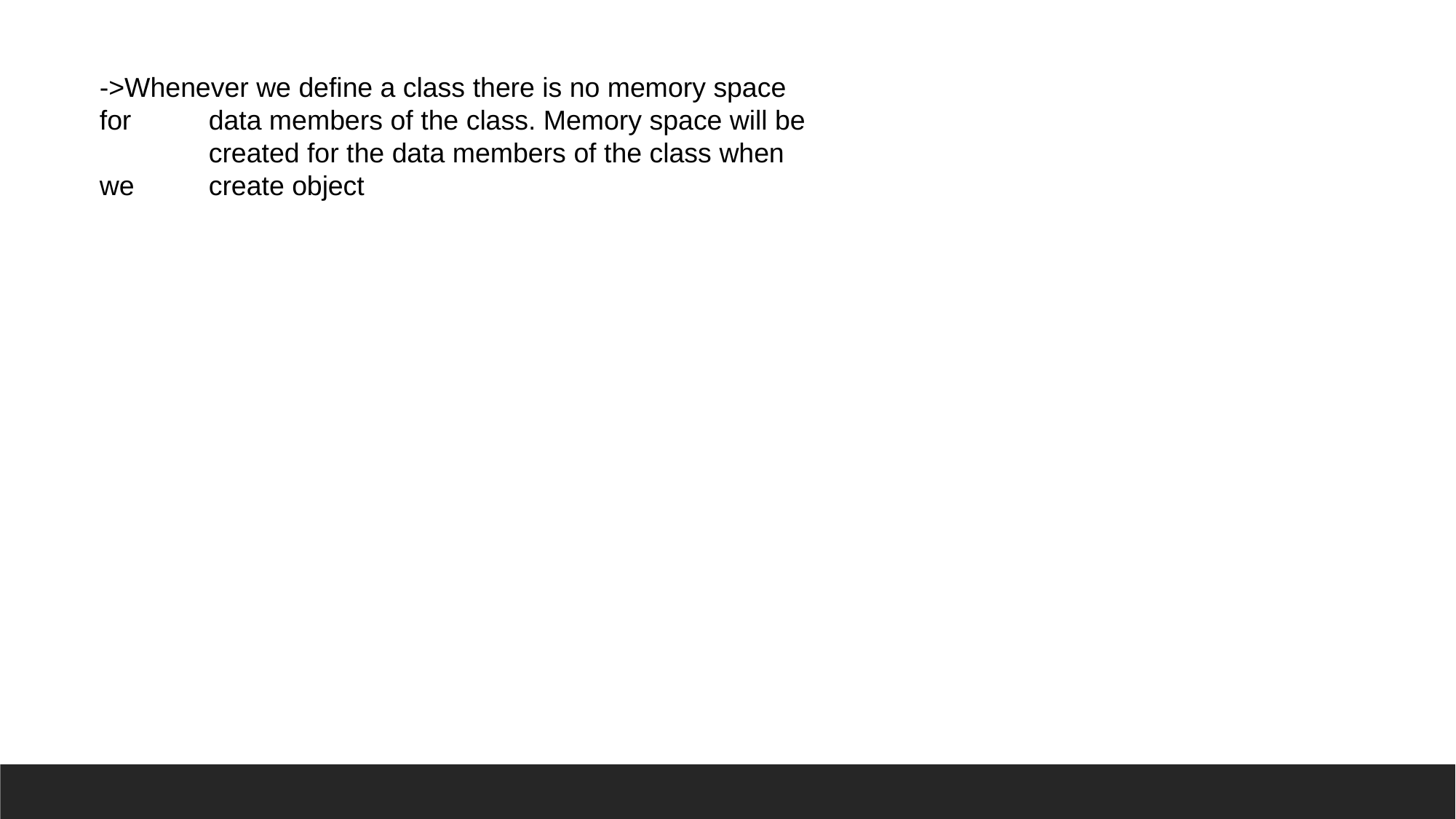

->Whenever we define a class there is no memory space for 	data members of the class. Memory space will be 	created for the data members of the class when we 	create object